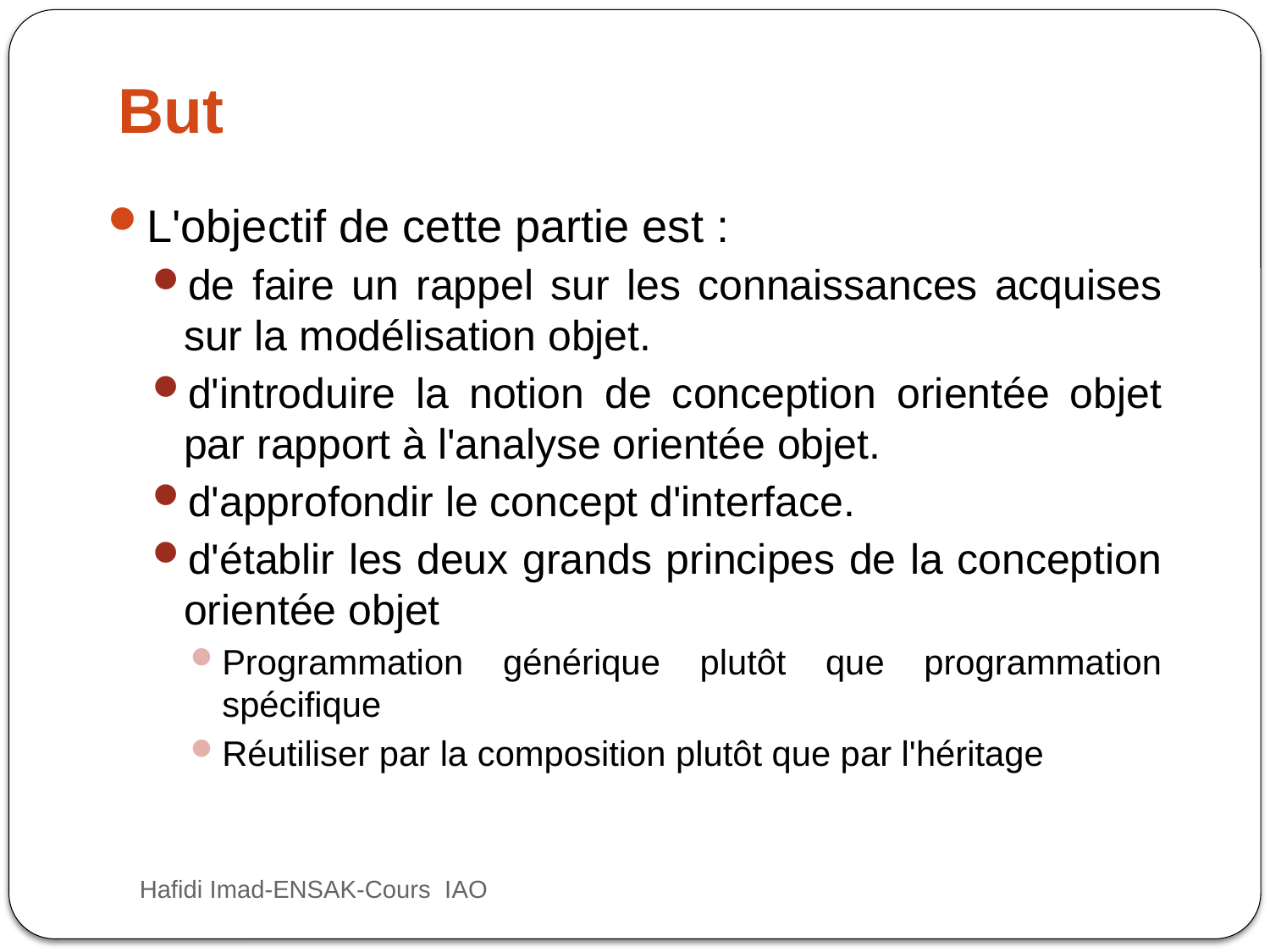

# But
L'objectif de cette partie est :
de faire un rappel sur les connaissances acquises sur la modélisation objet.
d'introduire la notion de conception orientée objet par rapport à l'analyse orientée objet.
d'approfondir le concept d'interface.
d'établir les deux grands principes de la conception orientée objet
Programmation générique plutôt que programmation spécifique
Réutiliser par la composition plutôt que par l'héritage

Hafidi Imad-ENSAK-Cours  IAO